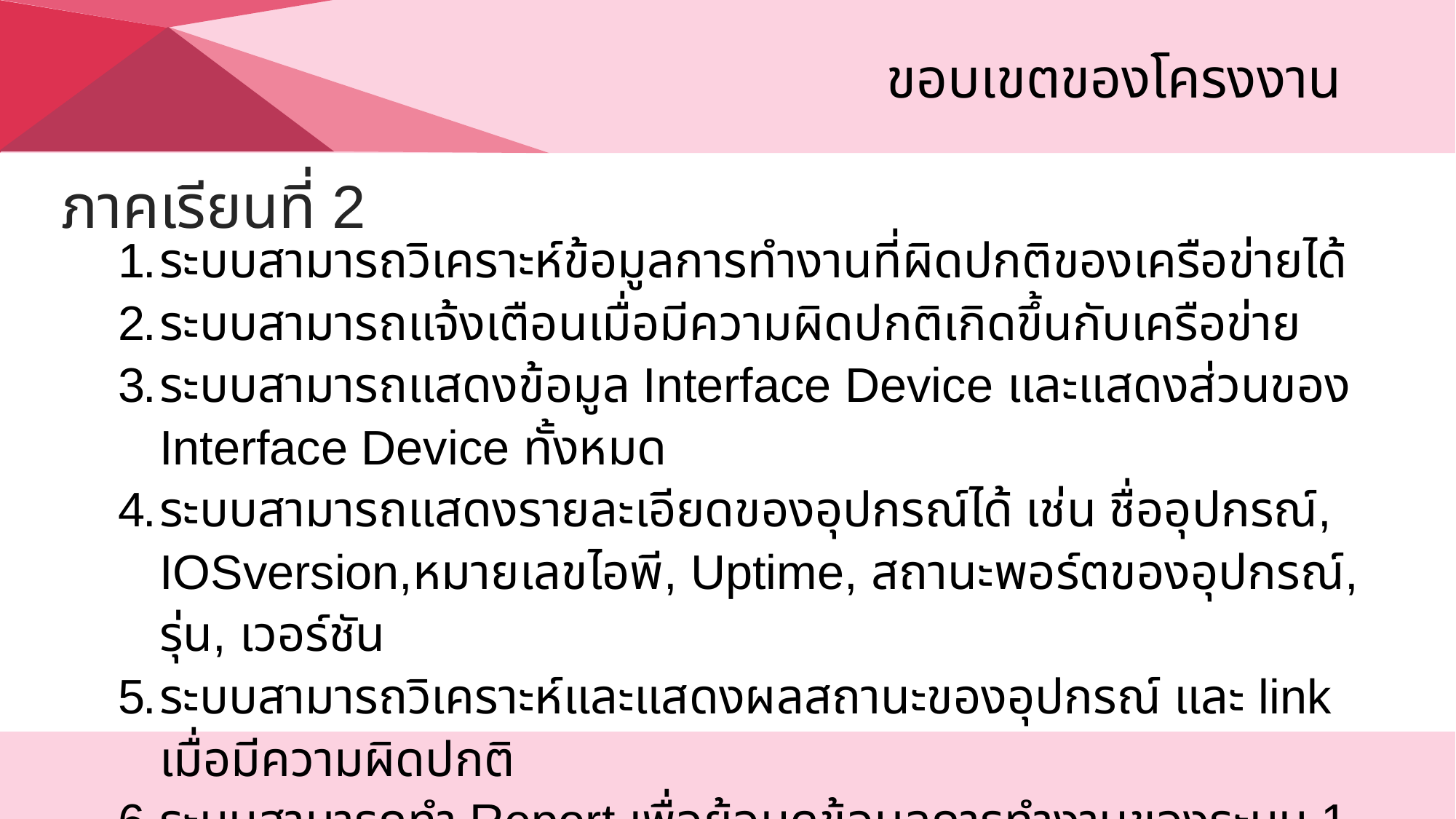

ขอบเขตของโครงงาน
ภาคเรียนที่ 2
ระบบสามารถวิเคราะห์ข้อมูลการทำงานที่ผิดปกติของเครือข่ายได้
ระบบสามารถแจ้งเตือนเมื่อมีความผิดปกติเกิดขึ้นกับเครือข่าย
ระบบสามารถแสดงข้อมูล Interface Device และแสดงส่วนของ Interface Device ทั้งหมด
ระบบสามารถแสดงรายละเอียดของอุปกรณ์ได้ เช่น ชื่ออุปกรณ์, IOSversion,หมายเลขไอพี, Uptime, สถานะพอร์ตของอุปกรณ์, รุ่น, เวอร์ชัน
ระบบสามารถวิเคราะห์และแสดงผลสถานะของอุปกรณ์ และ link เมื่อมีความผิดปกติ
ระบบสามารถทำ Report เพื่อย้อนดูข้อมูลการทำงานของระบบ 1 ชม.ย้อนหลังได้